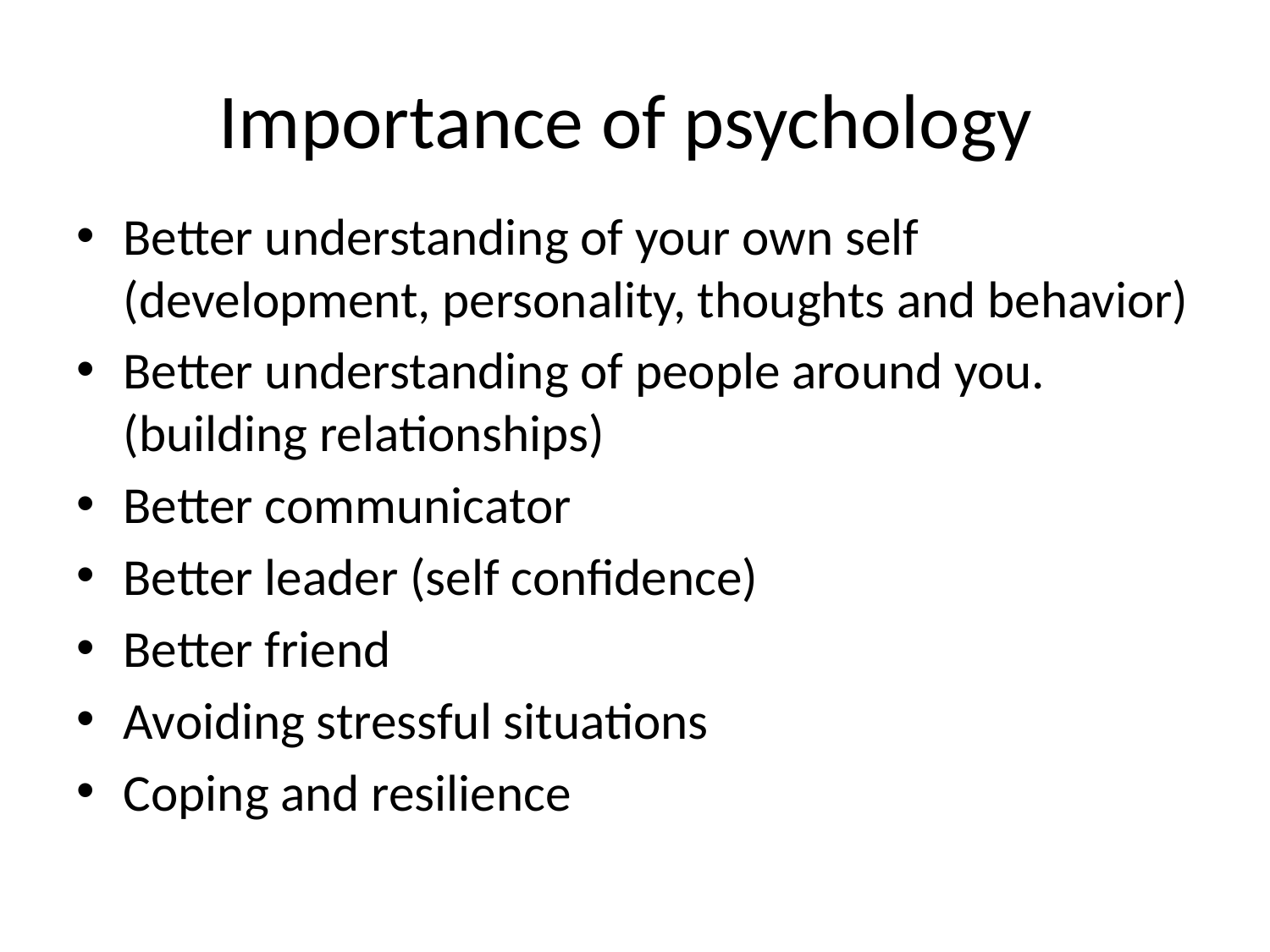

# Importance of psychology
Better understanding of your own self  (development, personality, thoughts and behavior)
Better understanding of people around you. (building relationships)
Better communicator
Better leader (self confidence)
Better friend
Avoiding stressful situations
Coping and resilience